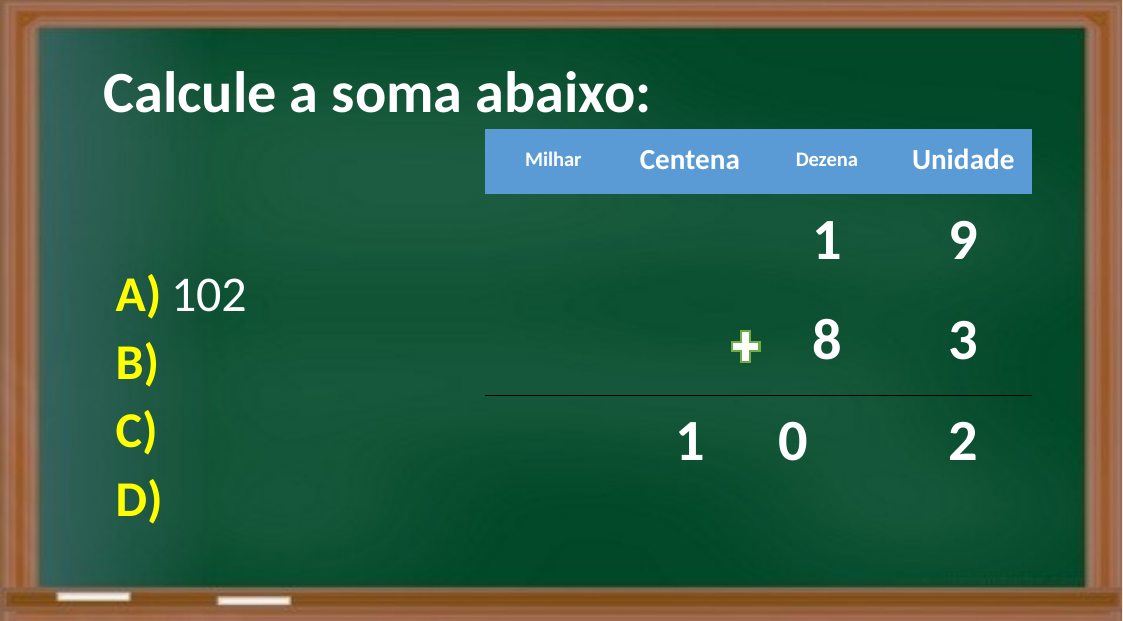

Calcule a soma abaixo:
| Milhar | Centena | Dezena | Unidade |
| --- | --- | --- | --- |
|  |  | 1 | 9 |
|  |  | 8 | 3 |
|  | 1 | 0 | 2 |
A) 102
B)

C)
D)